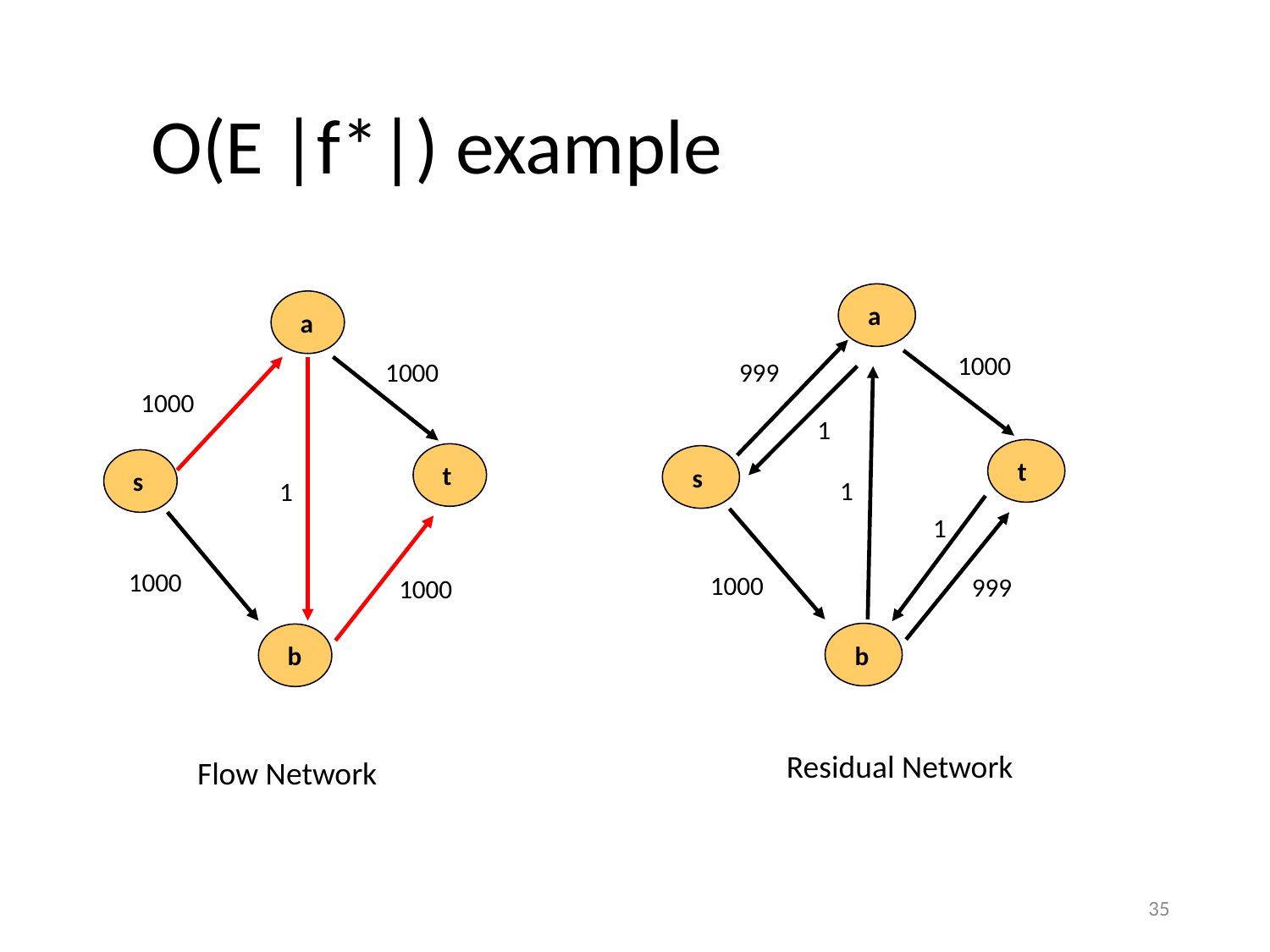

# O(E |f*|) example
 a

1000
999

1
 t
 s
1

1

1000
999
 b
 a
1000

1000
 t
 s
1

1000
1000
 b
Residual Network
Flow Network
35